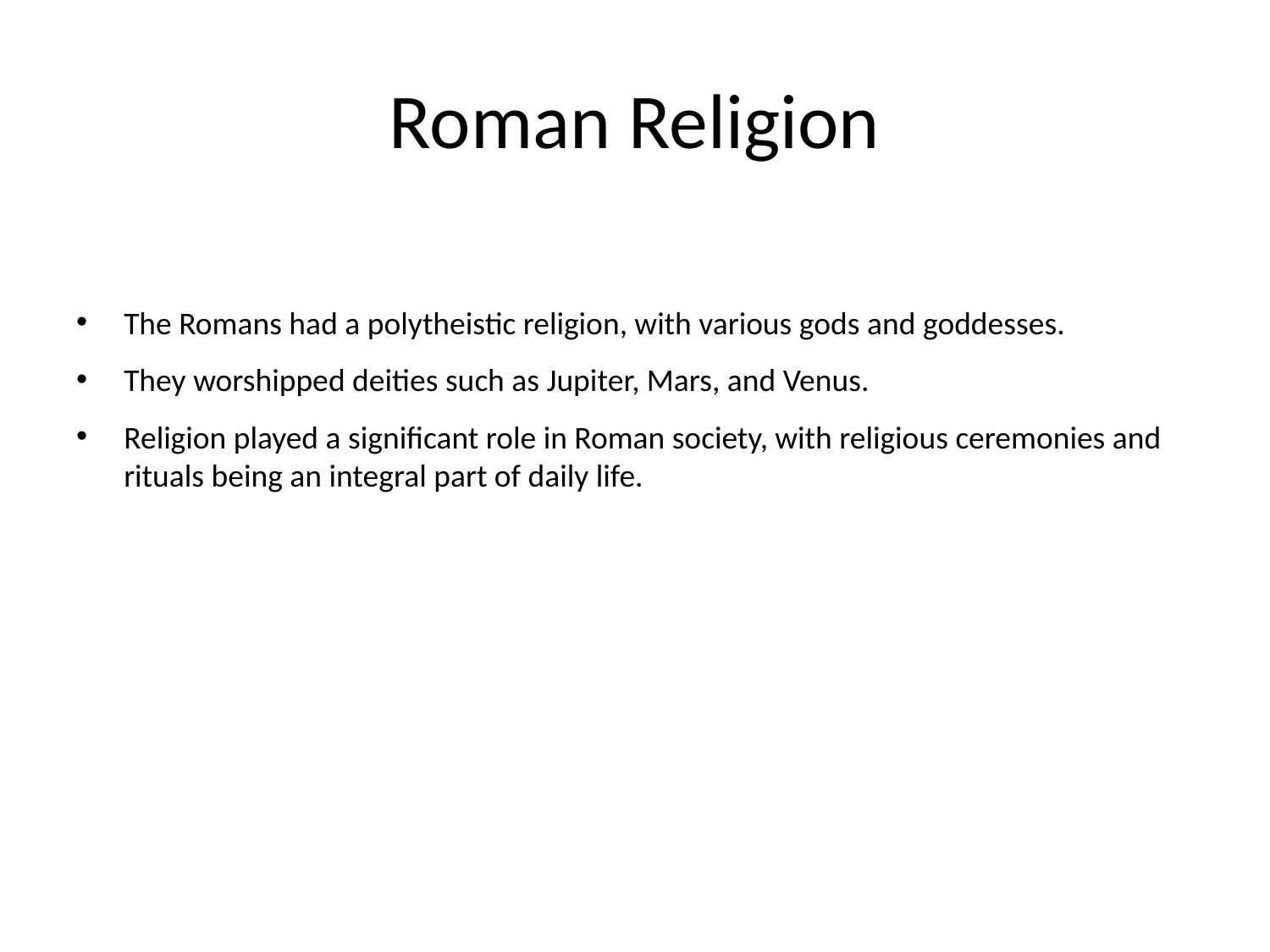

# Roman Religion

The Romans had a polytheistic religion, with various gods and goddesses.
They worshipped deities such as Jupiter, Mars, and Venus.
Religion played a significant role in Roman society, with religious ceremonies and rituals being an integral part of daily life.